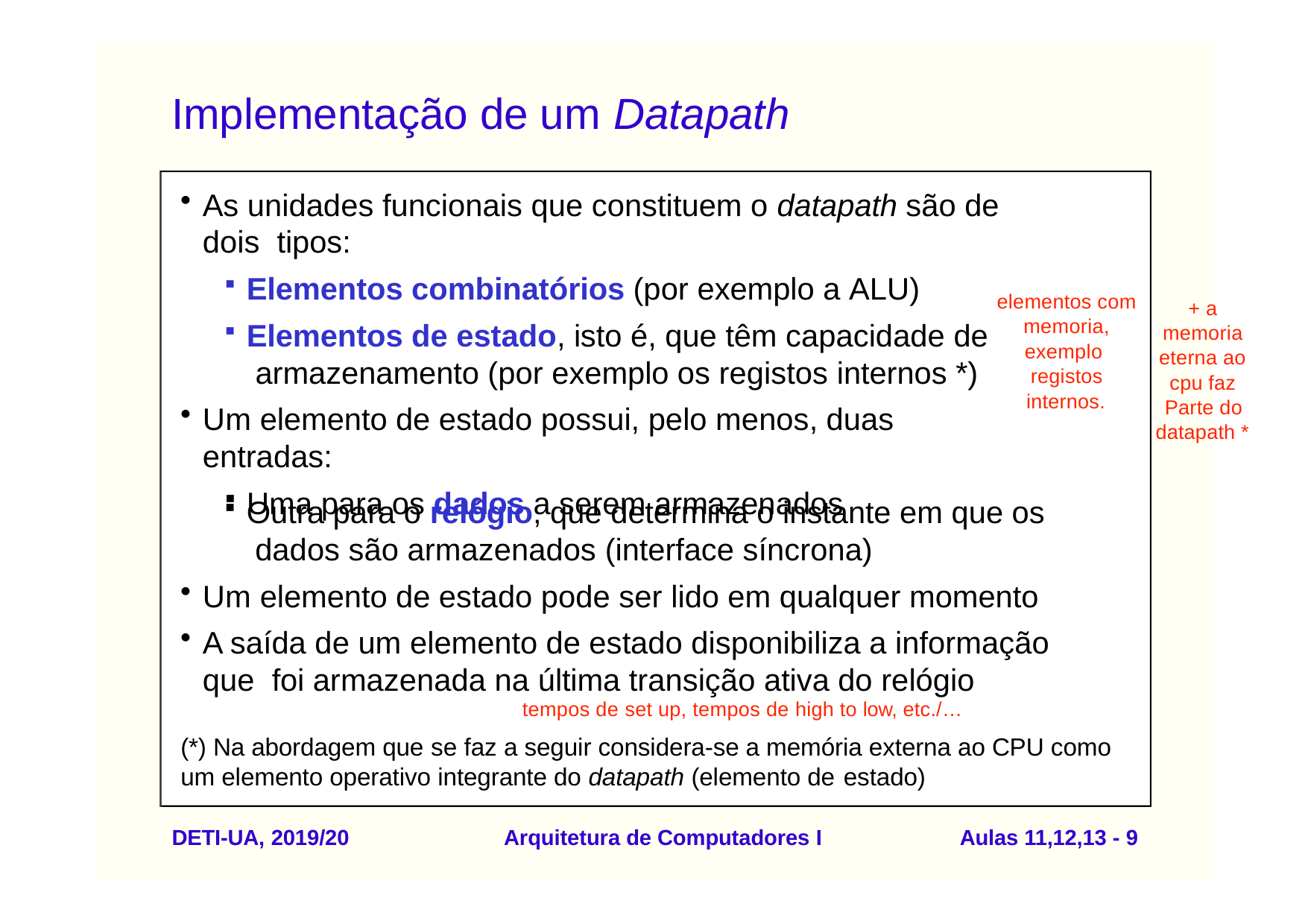

# Implementação de um Datapath

As unidades funcionais que constituem o datapath são de dois  tipos:
Elementos combinatórios (por exemplo a ALU)
Elementos de estado, isto é, que têm capacidade de  armazenamento (por exemplo os registos internos *)
elementos com  memoria,  exemplo  registos
+ a
memoria
eterna ao
cpu faz
internos.
Um elemento de estado possui, pelo menos, duas entradas:
Uma para os dados a serem armazenados
Parte do
datapath *
Outra para o relógio, que determina o instante em que os  dados são armazenados (interface síncrona)
Um elemento de estado pode ser lido em qualquer momento
A saída de um elemento de estado disponibiliza a informação que  foi armazenada na última transição ativa do relógio
tempos de set up, tempos de high to low, etc./…
(*) Na abordagem que se faz a seguir considera-se a memória externa ao CPU como  um elemento operativo integrante do datapath (elemento de estado)
DETI-UA, 2019/20
Arquitetura de Computadores I
Aulas 11,12,13 - 9